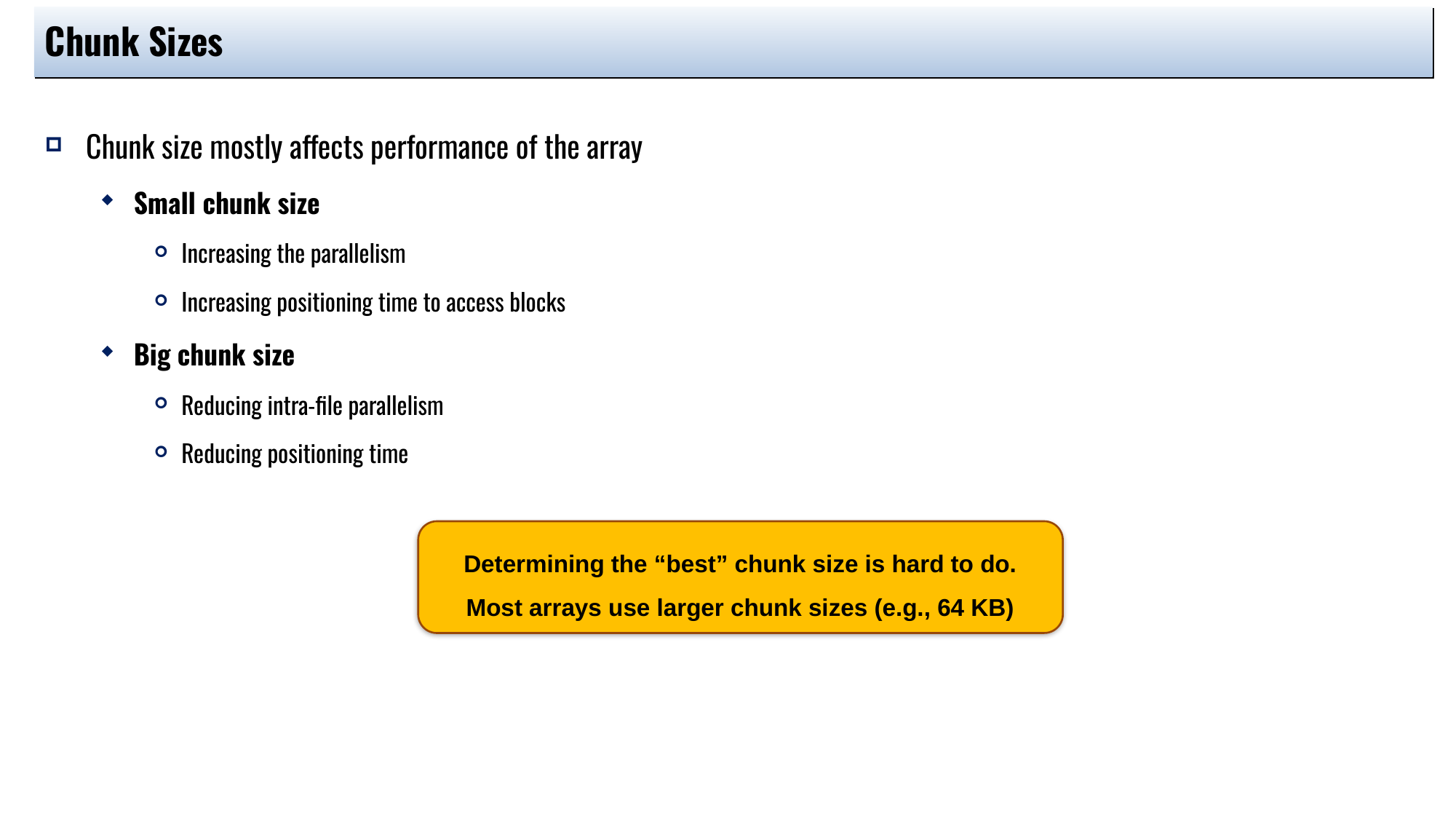

# Chunk Sizes
Chunk size mostly affects performance of the array
Small chunk size
Increasing the parallelism
Increasing positioning time to access blocks
Big chunk size
Reducing intra-file parallelism
Reducing positioning time

Determining the “best” chunk size is hard to do.
Most arrays use larger chunk sizes (e.g., 64 KB)